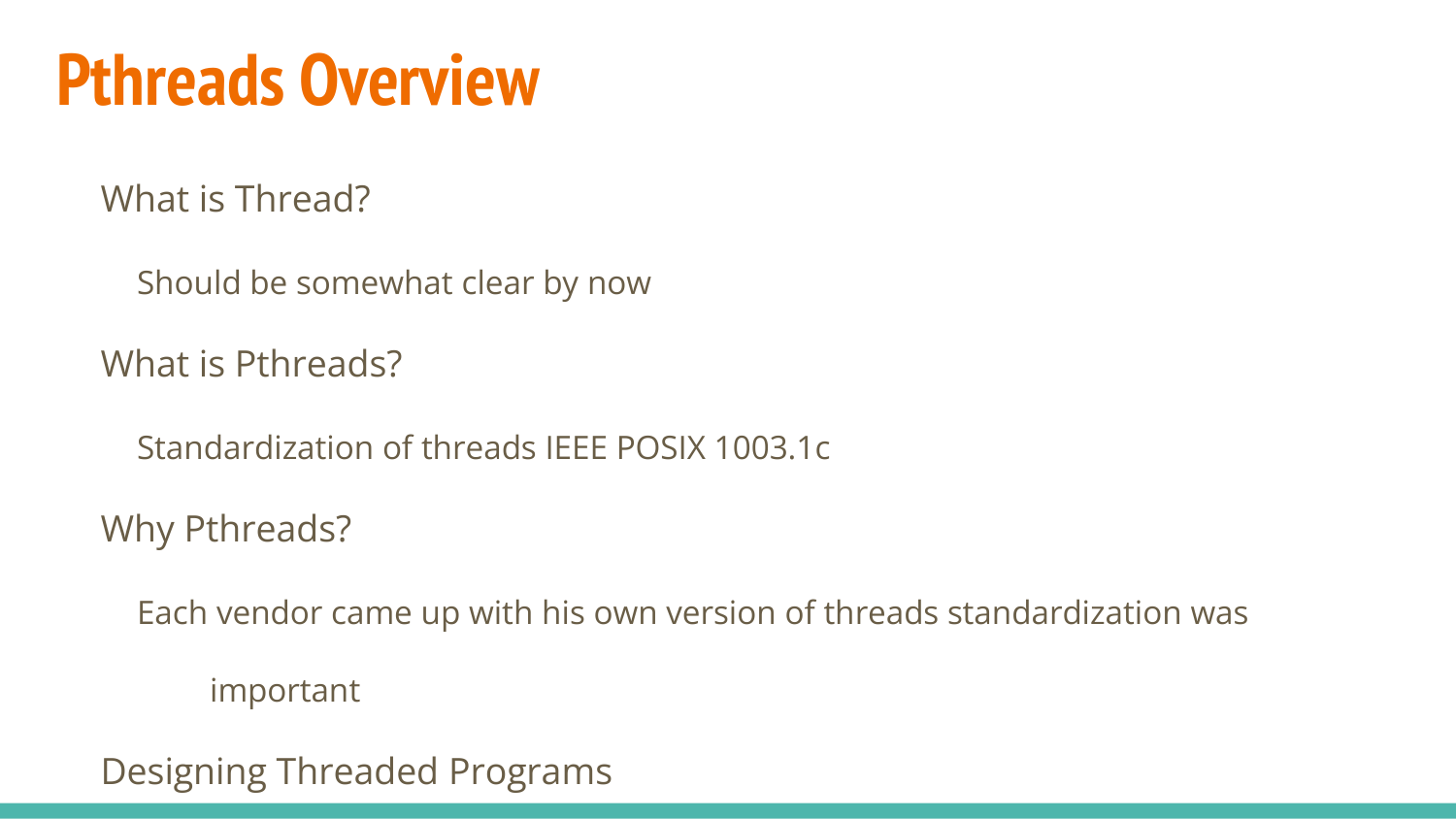

# Pthreads Overview
What is Thread?
	Should be somewhat clear by now
What is Pthreads?
	Standardization of threads IEEE POSIX 1003.1c
Why Pthreads?
	Each vendor came up with his own version of threads standardization was
important
Designing Threaded Programs